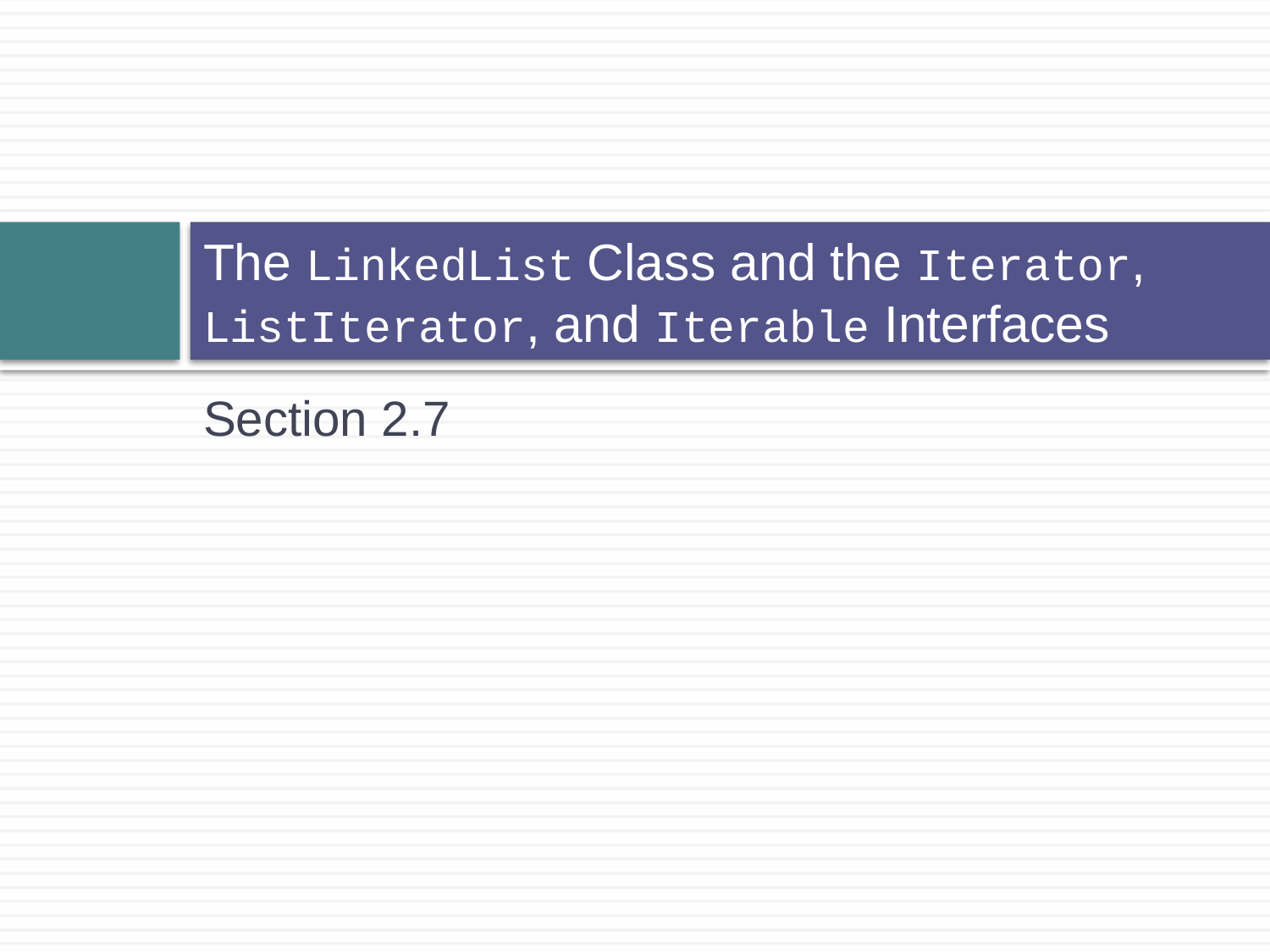

# The LinkedList Class and the Iterator, ListIterator, and Iterable Interfaces
Section 2.7